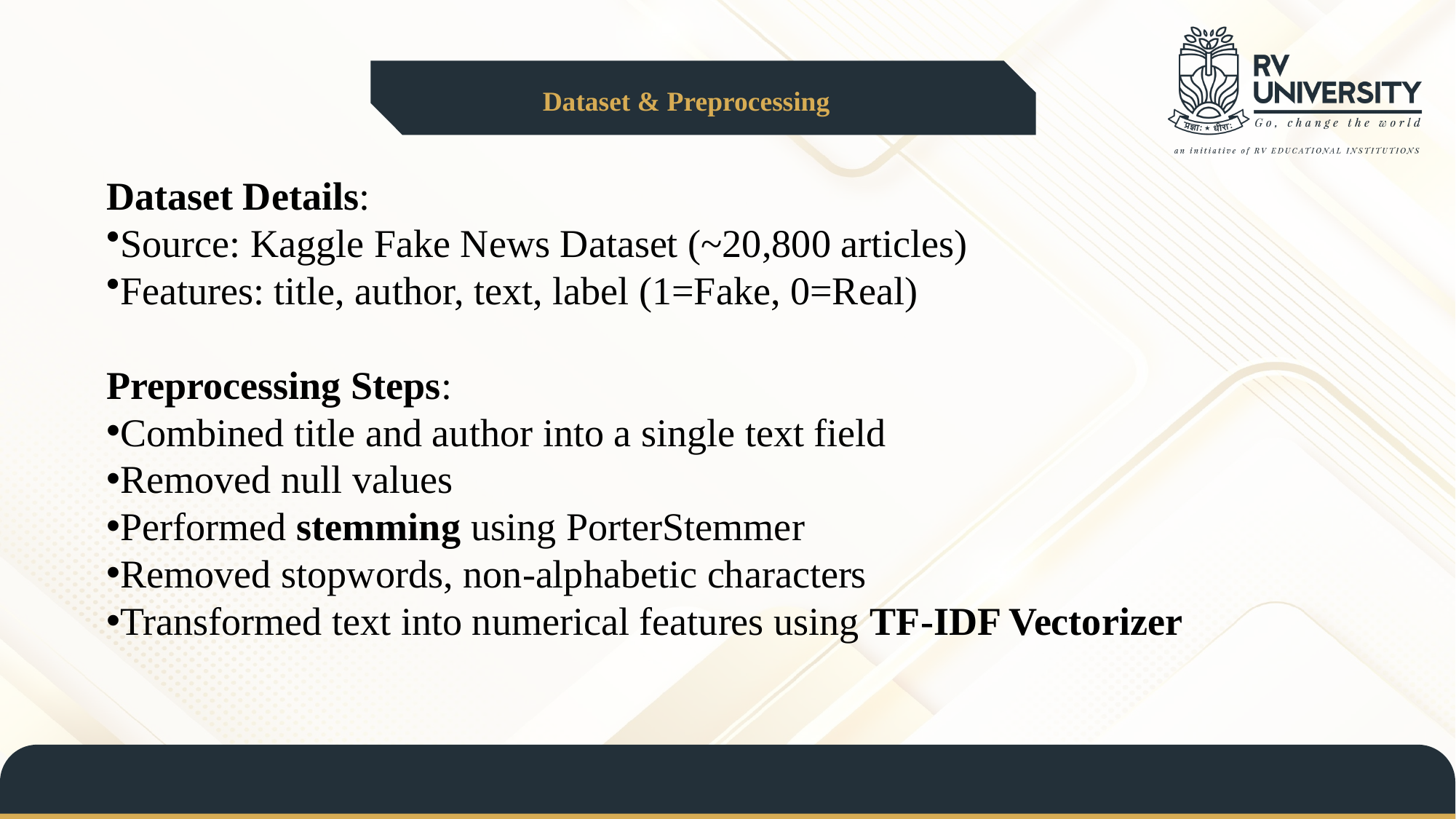

Dataset & Preprocessing
Dataset Details:
Source: Kaggle Fake News Dataset (~20,800 articles)
Features: title, author, text, label (1=Fake, 0=Real)

Preprocessing Steps:
Combined title and author into a single text field
Removed null values
Performed stemming using PorterStemmer
Removed stopwords, non-alphabetic characters
Transformed text into numerical features using TF-IDF Vectorizer